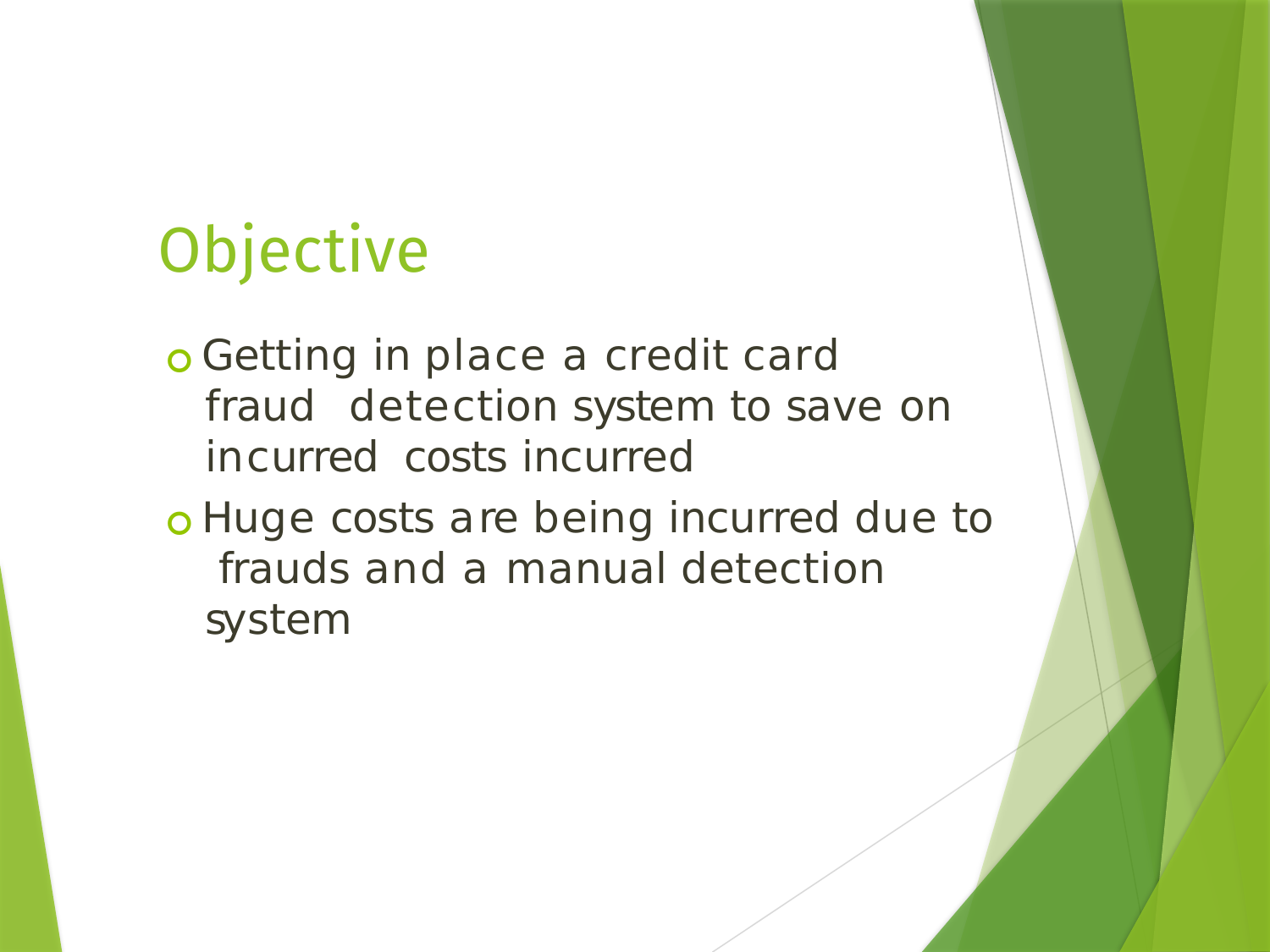

# Objective
🞇 Getting in place a credit card fraud  detection system to save on incurred  costs incurred
🞇 Huge costs are being incurred due to  frauds and a manual detection system